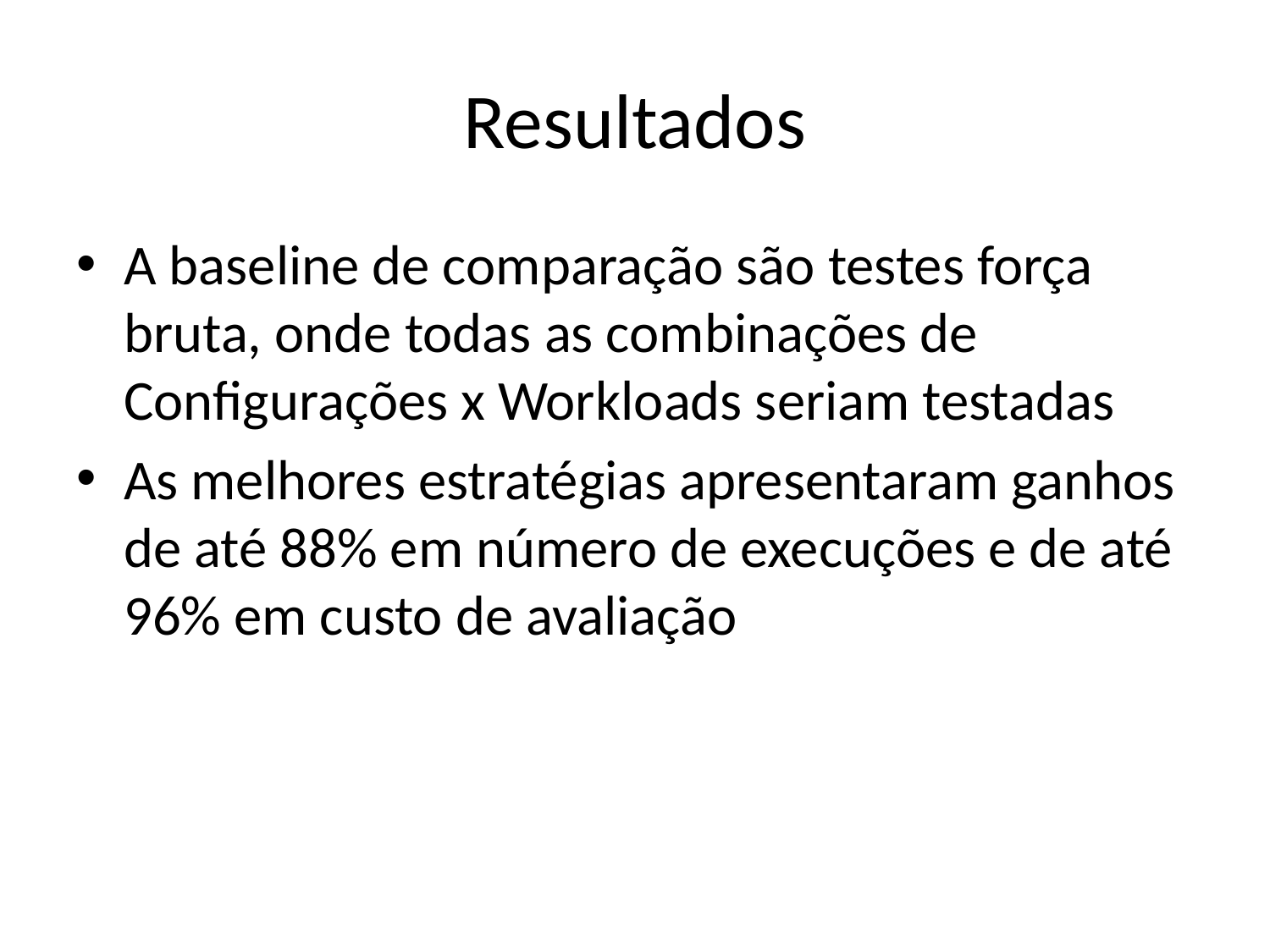

# Resultados
A baseline de comparação são testes força bruta, onde todas as combinações de Configurações x Workloads seriam testadas
As melhores estratégias apresentaram ganhos de até 88% em número de execuções e de até 96% em custo de avaliação